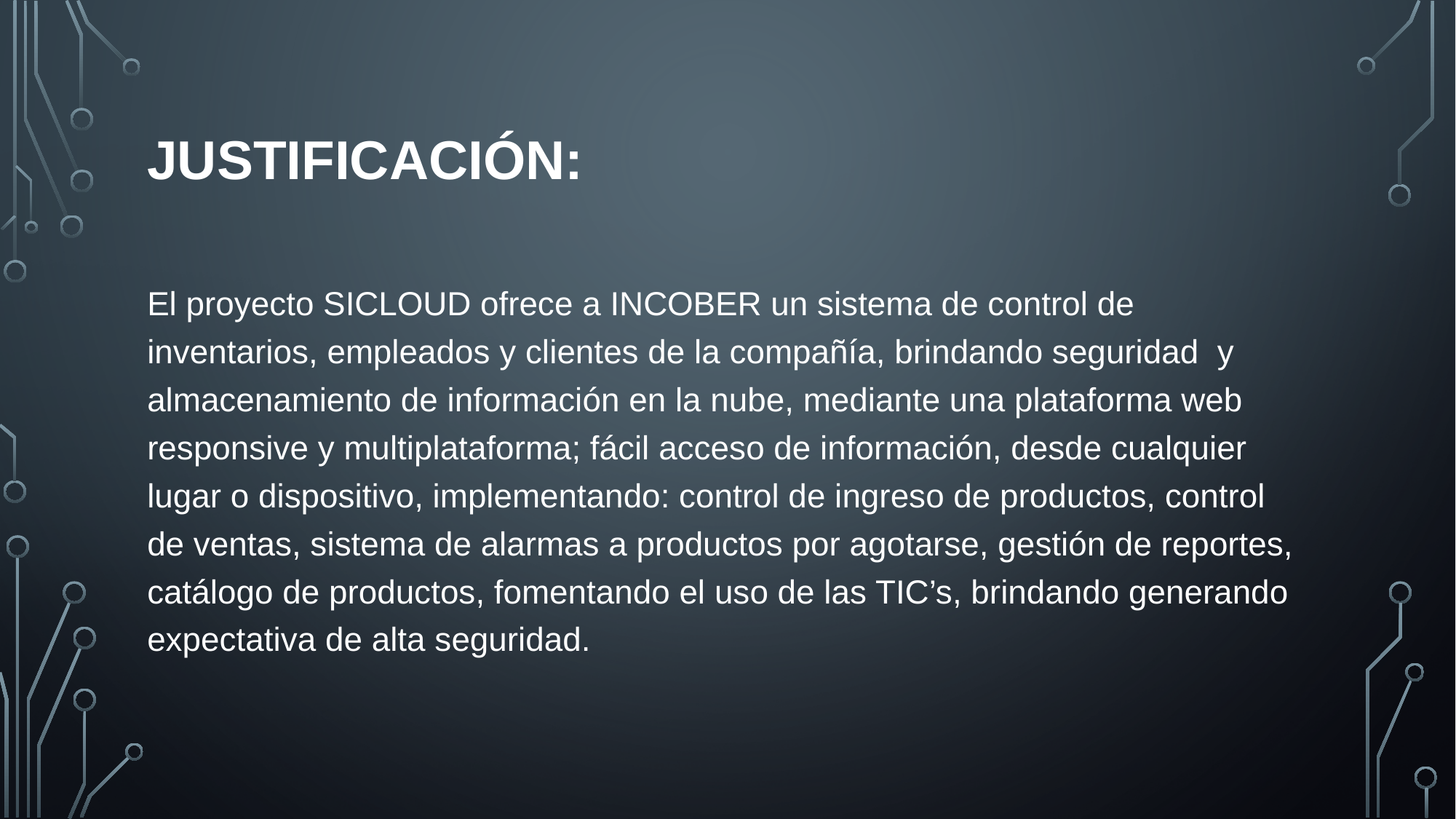

# JUSTIFICACIÓN:
El proyecto SICLOUD ofrece a INCOBER un sistema de control de inventarios, empleados y clientes de la compañía, brindando seguridad  y almacenamiento de información en la nube, mediante una plataforma web responsive y multiplataforma; fácil acceso de información, desde cualquier lugar o dispositivo, implementando: control de ingreso de productos, control de ventas, sistema de alarmas a productos por agotarse, gestión de reportes, catálogo de productos, fomentando el uso de las TIC’s, brindando generando expectativa de alta seguridad.